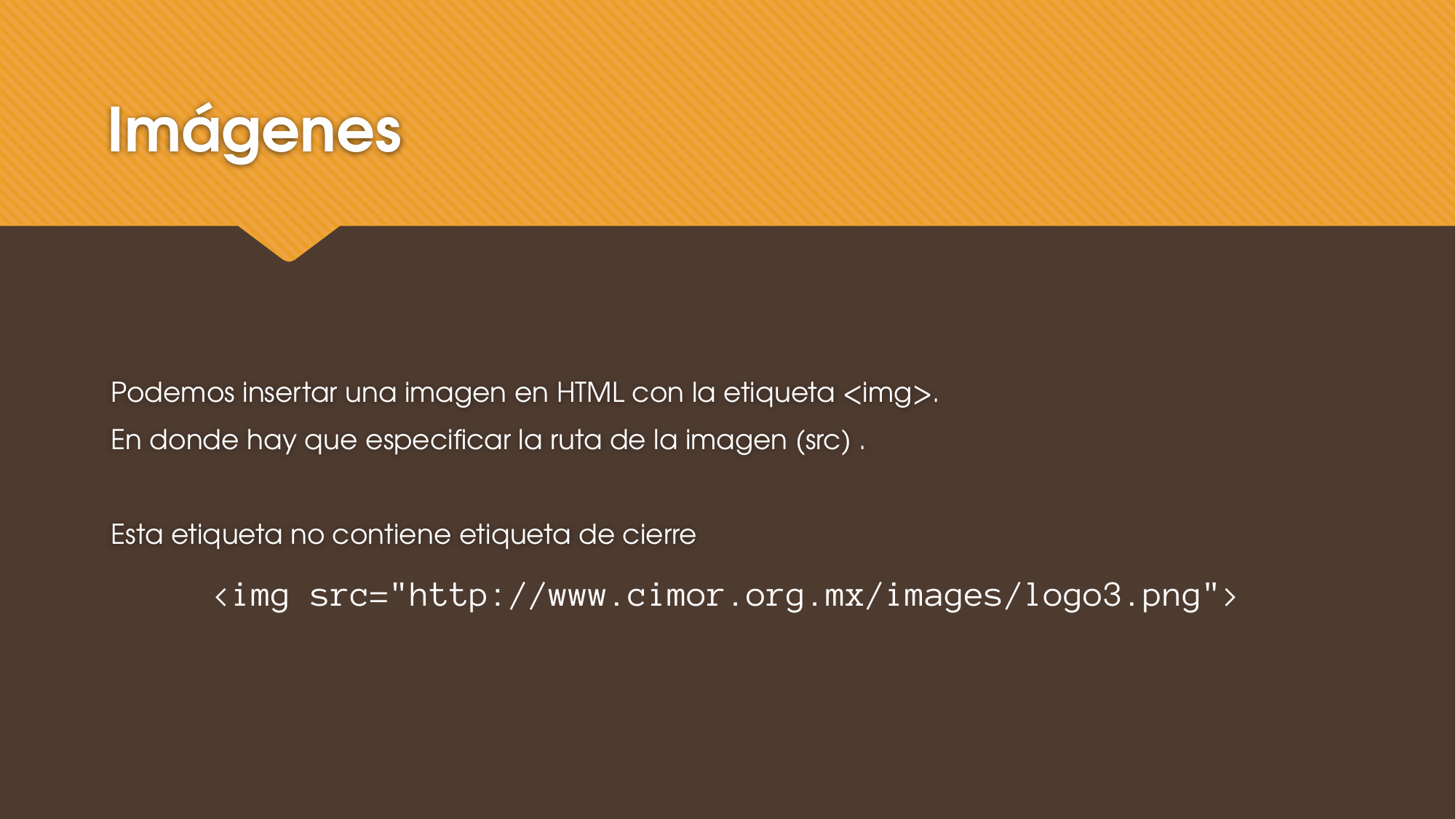

# Imágenes
Podemos insertar una imagen en HTML con la etiqueta <img>.
En donde hay que especificar la ruta de la imagen (src) .

Esta etiqueta no contiene etiqueta de cierre
<img src="http://www.cimor.org.mx/images/logo3.png">